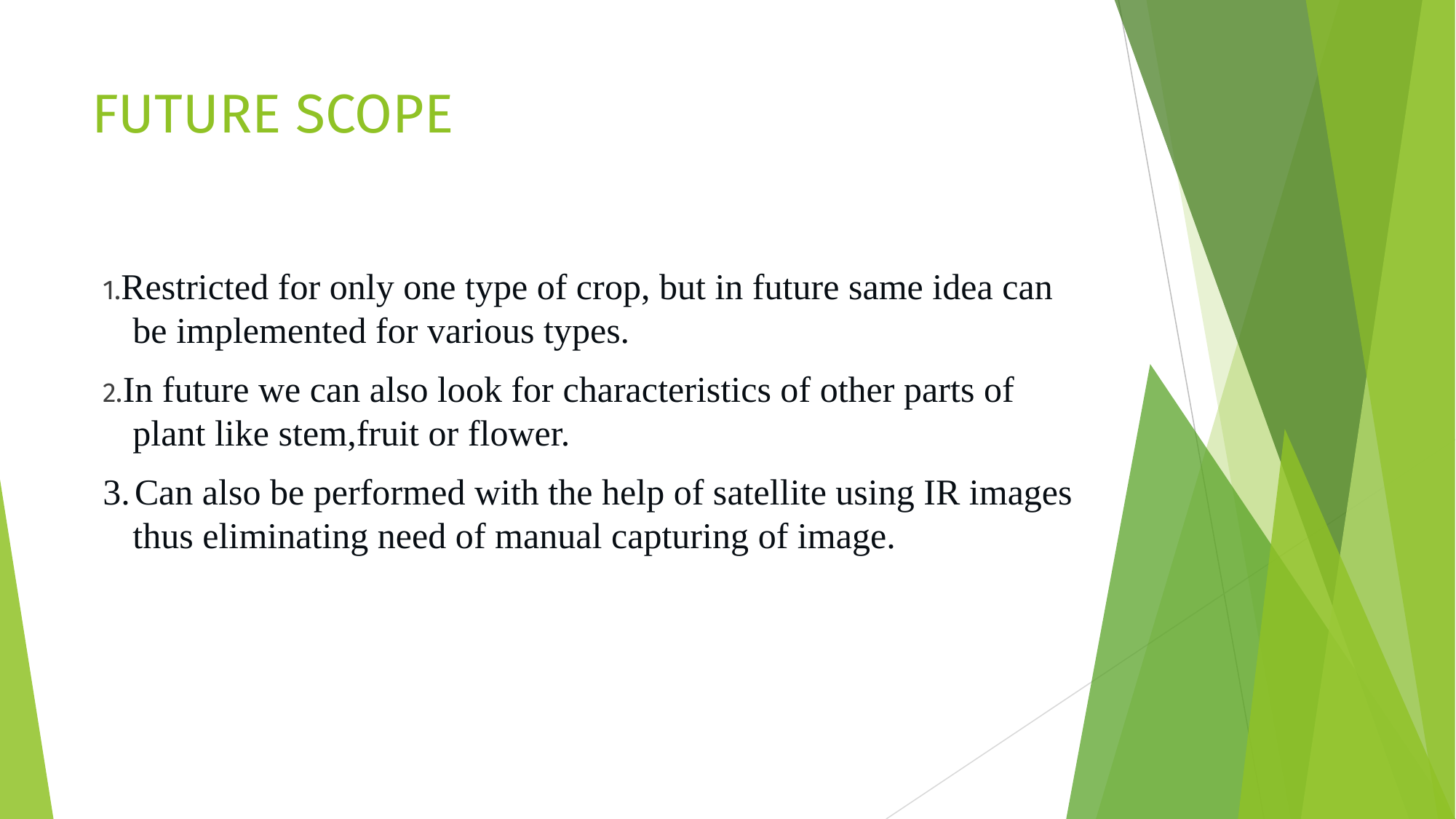

# FUTURE SCOPE
1.Restricted for only one type of crop, but in future same idea can be implemented for various types.
2.In future we can also look for characteristics of other parts of plant like stem,fruit or flower.
3. Can also be performed with the help of satellite using IR images thus eliminating need of manual capturing of image.